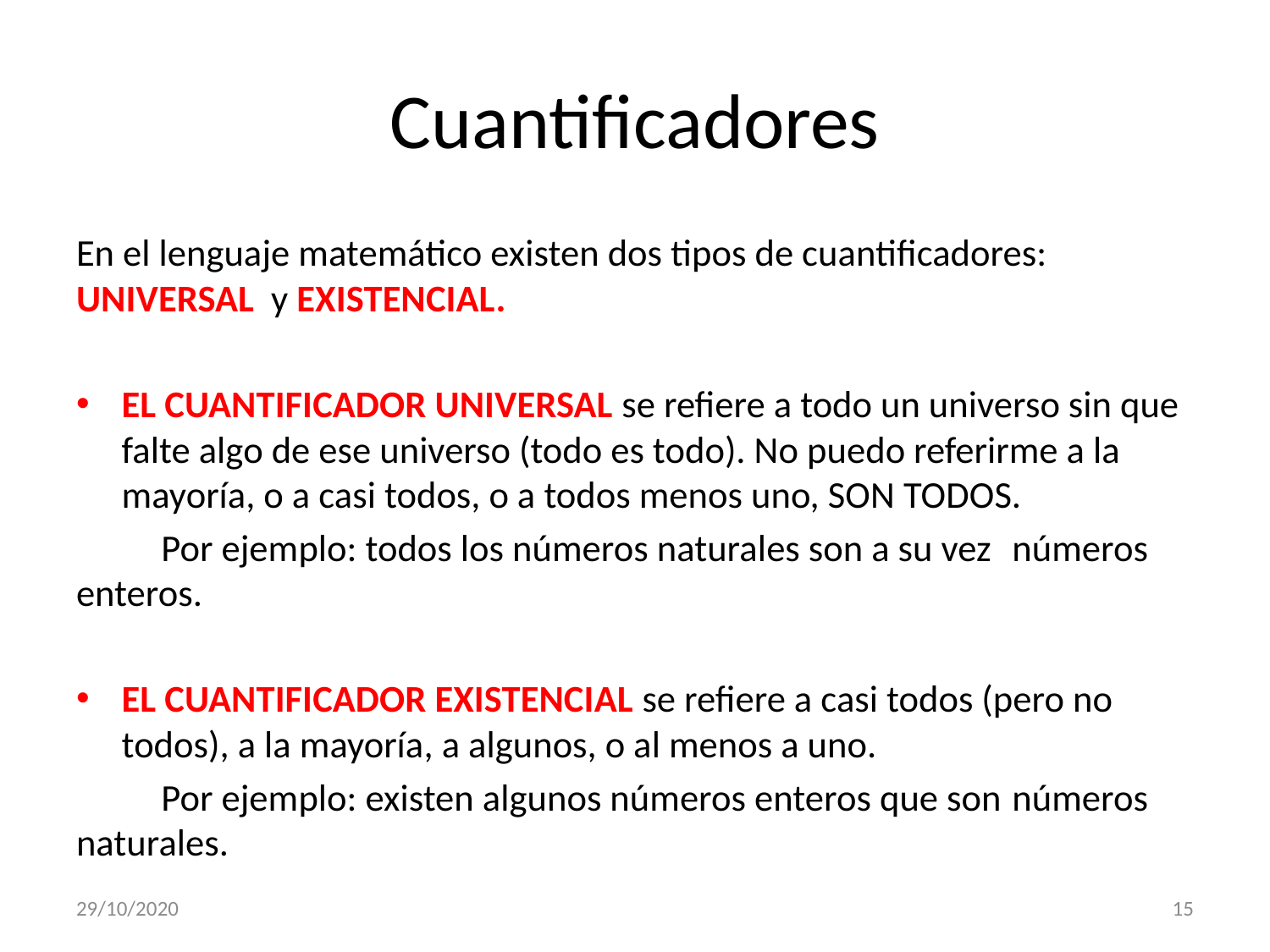

# Cuantificadores
En el lenguaje matemático existen dos tipos de cuantificadores: UNIVERSAL  y EXISTENCIAL.

EL CUANTIFICADOR UNIVERSAL se refiere a todo un universo sin que falte algo de ese universo (todo es todo). No puedo referirme a la mayoría, o a casi todos, o a todos menos uno, SON TODOS.
	Por ejemplo: todos los números naturales son a su vez 	números enteros.

EL CUANTIFICADOR EXISTENCIAL se refiere a casi todos (pero no todos), a la mayoría, a algunos, o al menos a uno.
	Por ejemplo: existen algunos números enteros que son 	números naturales.
29/10/2020
15